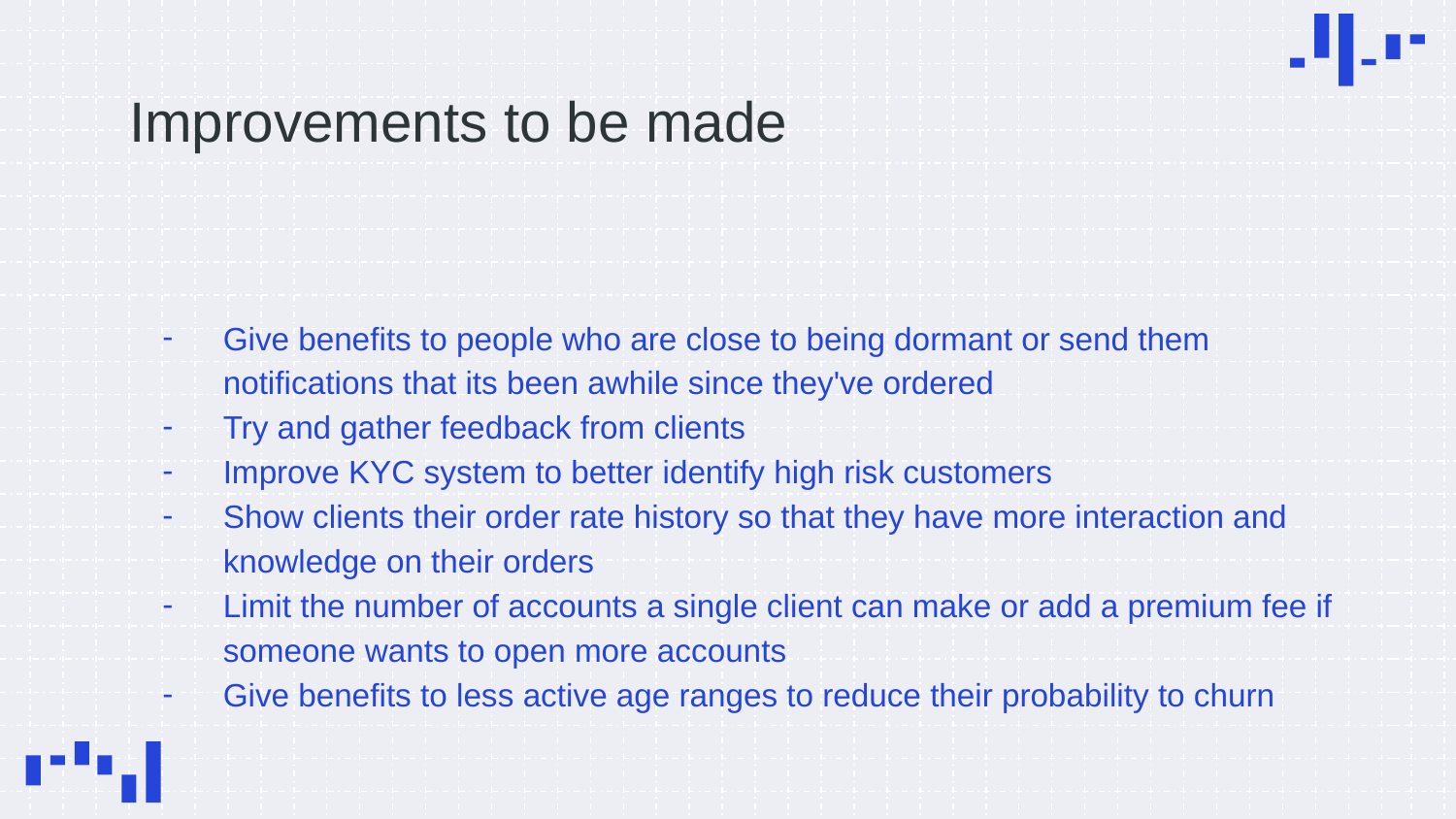

# Improvements to be made
Give benefits to people who are close to being dormant or send them notifications that its been awhile since they've ordered
Try and gather feedback from clients
Improve KYC system to better identify high risk customers
Show clients their order rate history so that they have more interaction and knowledge on their orders
Limit the number of accounts a single client can make or add a premium fee if someone wants to open more accounts
Give benefits to less active age ranges to reduce their probability to churn